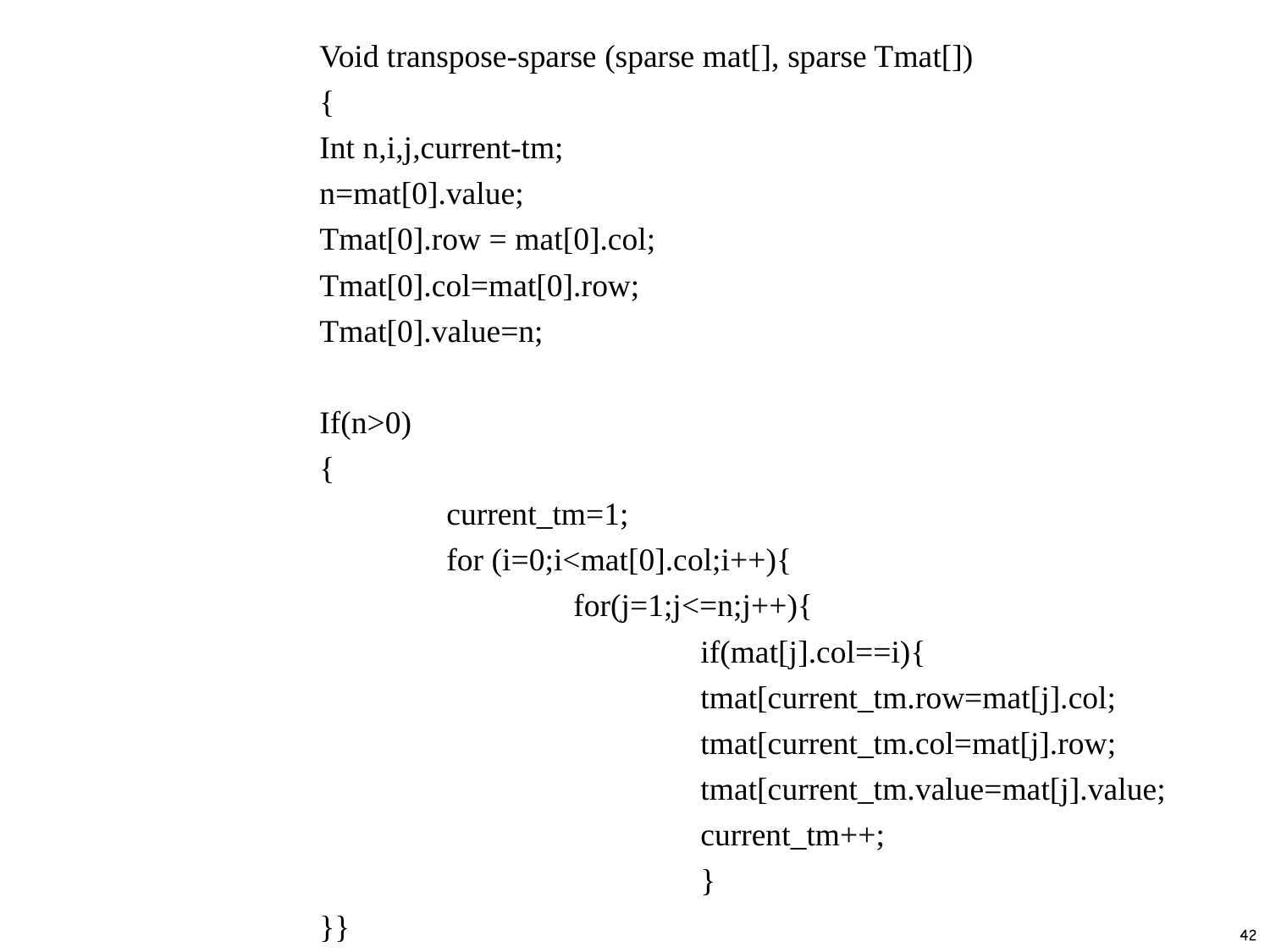

#
Void transpose-sparse (sparse mat[], sparse Tmat[])
{
Int n,i,j,current-tm;
n=mat[0].value;
Tmat[0].row = mat[0].col;
Tmat[0].col=mat[0].row;
Tmat[0].value=n;

If(n>0)
{
	current_tm=1;
	for (i=0;i<mat[0].col;i++){
		for(j=1;j<=n;j++){
			if(mat[j].col==i){
			tmat[current_tm.row=mat[j].col;
			tmat[current_tm.col=mat[j].row;
			tmat[current_tm.value=mat[j].value;
			current_tm++;
			}
}}

42